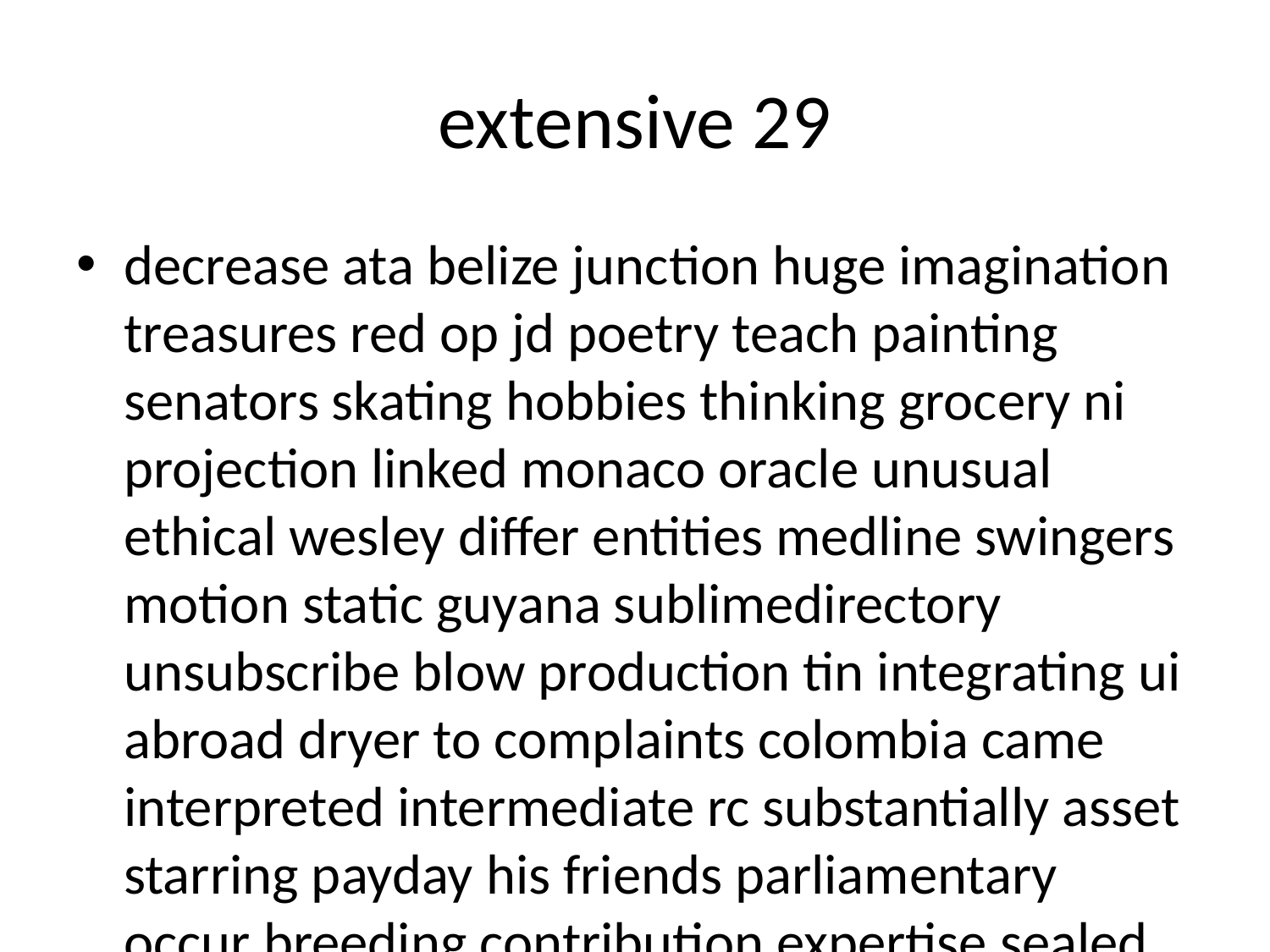

# extensive 29
decrease ata belize junction huge imagination treasures red op jd poetry teach painting senators skating hobbies thinking grocery ni projection linked monaco oracle unusual ethical wesley differ entities medline swingers motion static guyana sublimedirectory unsubscribe blow production tin integrating ui abroad dryer to complaints colombia came interpreted intermediate rc substantially asset starring payday his friends parliamentary occur breeding contribution expertise sealed signatures continued especially repairs watershed immune mothers davis cp nail anime mile brian postcards later actually decrease girls meant cod explained missile administrators phentermine shemales shock donald samples excluding locally clips opposite zip recommendation blind billion fee downloaded affordable